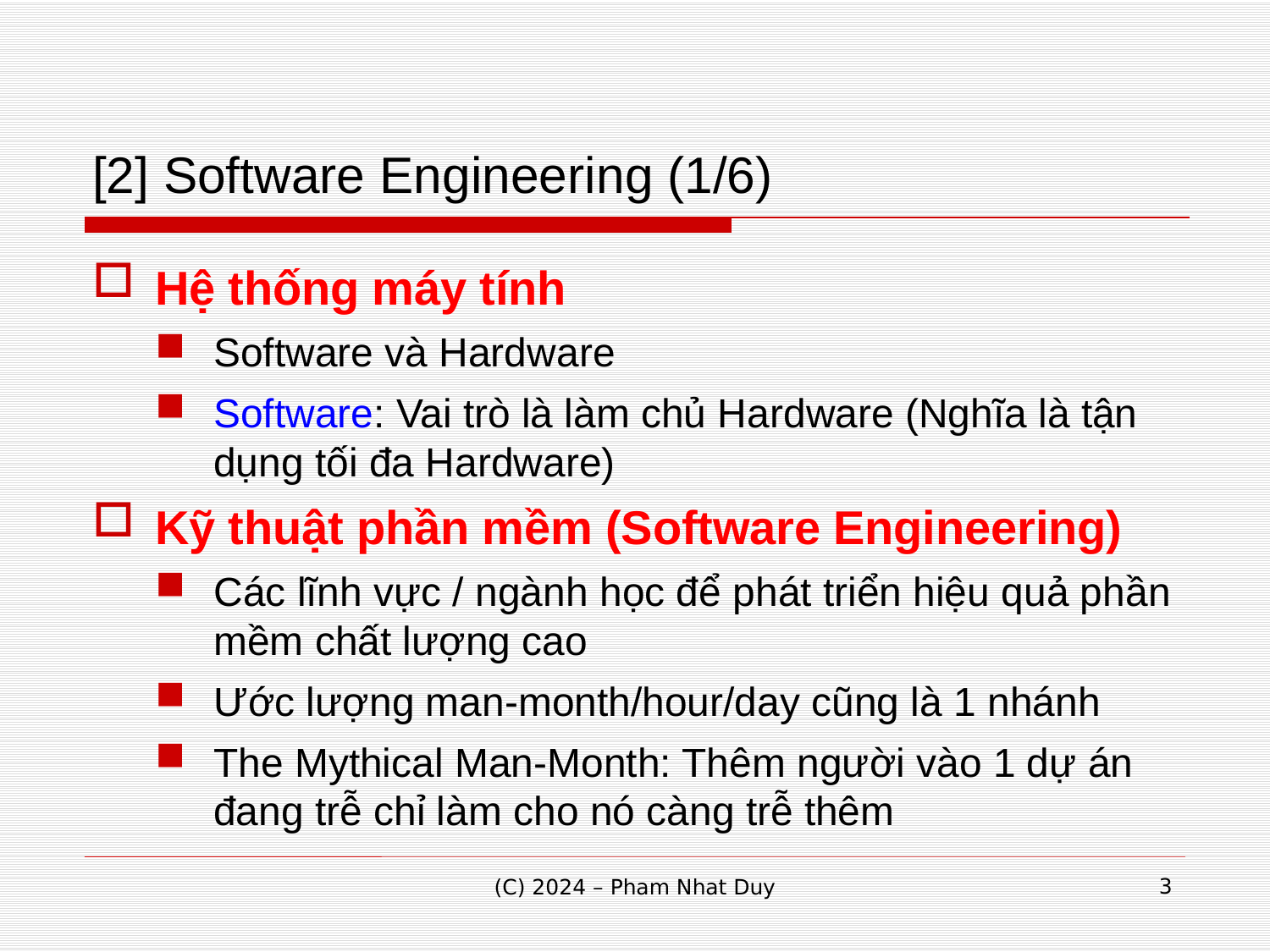

# [2] Software Engineering (1/6)
Hệ thống máy tính
Software và Hardware
Software: Vai trò là làm chủ Hardware (Nghĩa là tận dụng tối đa Hardware)
Kỹ thuật phần mềm (Software Engineering)
Các lĩnh vực / ngành học để phát triển hiệu quả phần mềm chất lượng cao
Ước lượng man-month/hour/day cũng là 1 nhánh
The Mythical Man-Month: Thêm người vào 1 dự án đang trễ chỉ làm cho nó càng trễ thêm

3
(C) 2024 – Pham Nhat Duy